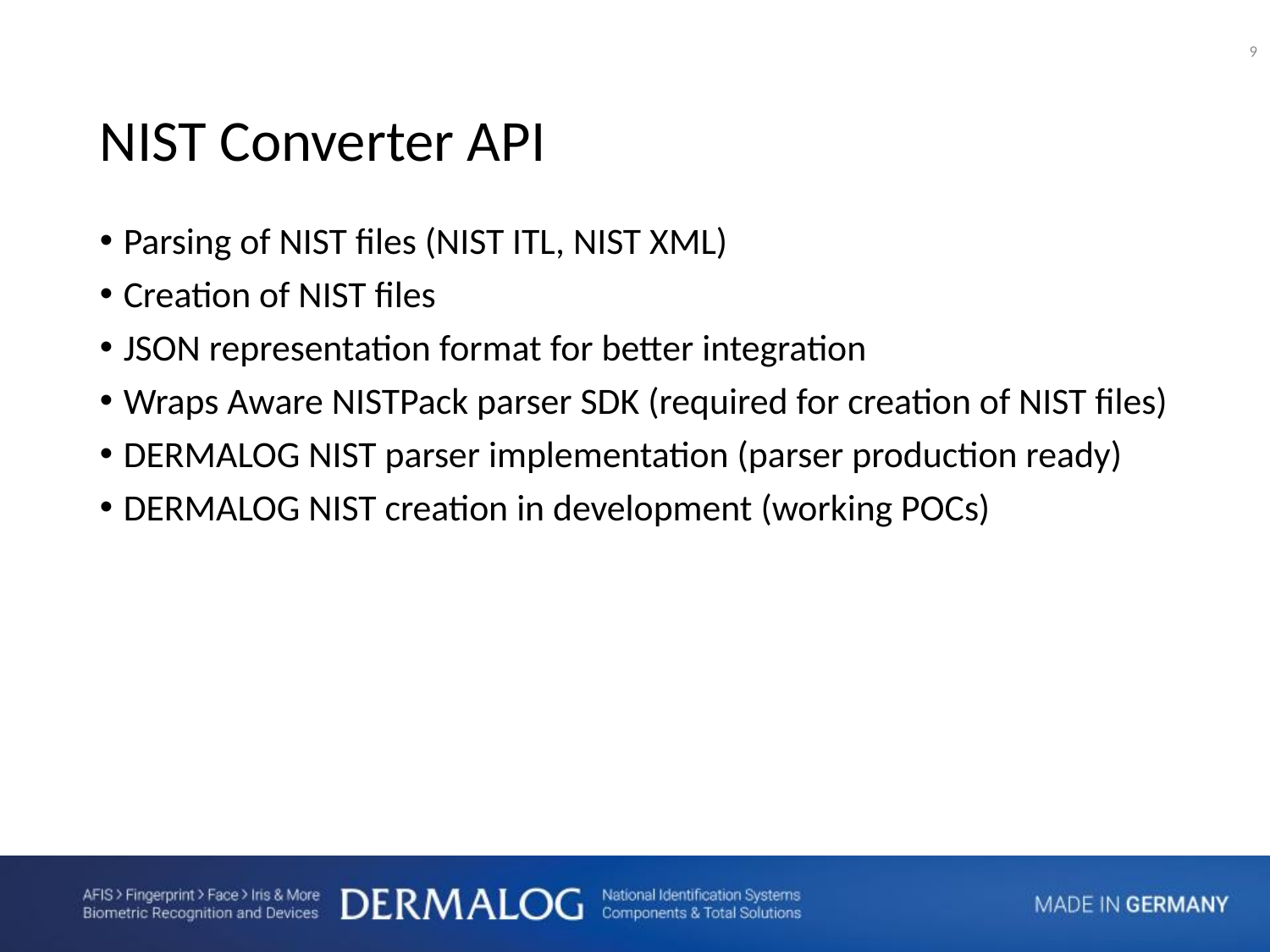

9
NIST Converter API
Parsing of NIST files (NIST ITL, NIST XML)
Creation of NIST files
JSON representation format for better integration
Wraps Aware NISTPack parser SDK (required for creation of NIST files)
DERMALOG NIST parser implementation (parser production ready)
DERMALOG NIST creation in development (working POCs)